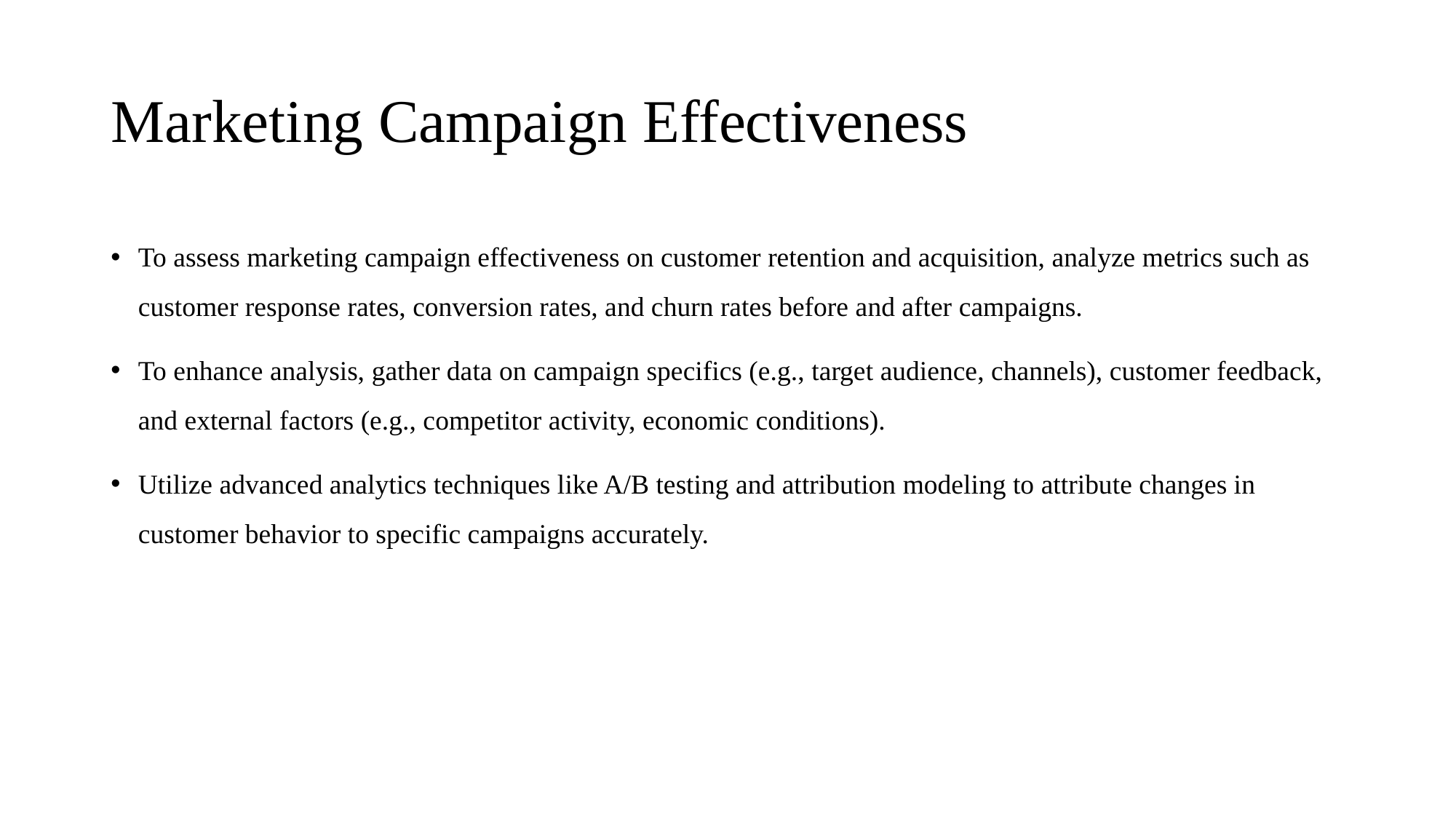

# Marketing Campaign Effectiveness
To assess marketing campaign effectiveness on customer retention and acquisition, analyze metrics such as customer response rates, conversion rates, and churn rates before and after campaigns.
To enhance analysis, gather data on campaign specifics (e.g., target audience, channels), customer feedback, and external factors (e.g., competitor activity, economic conditions).
Utilize advanced analytics techniques like A/B testing and attribution modeling to attribute changes in customer behavior to specific campaigns accurately.